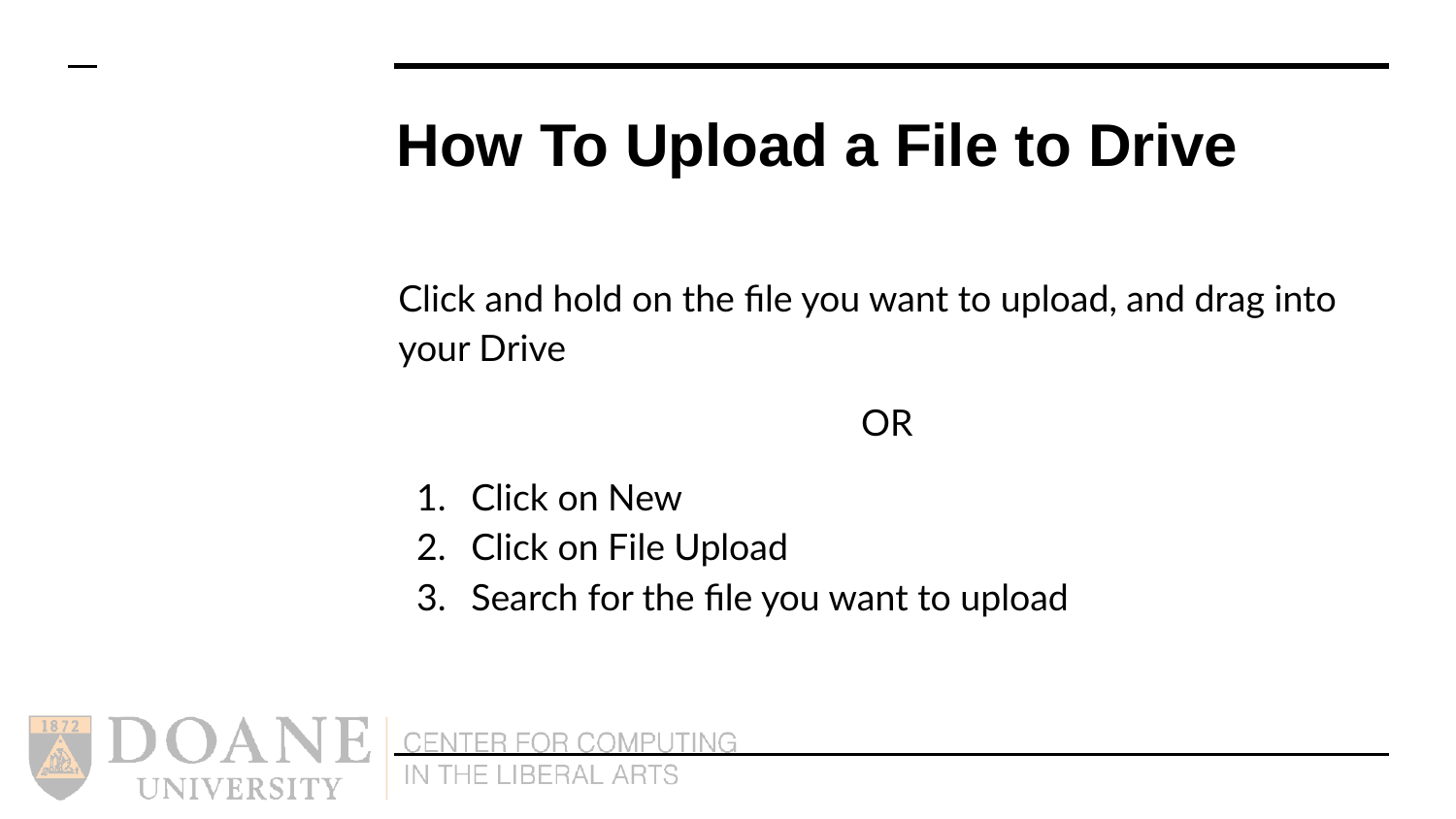

# How To Upload a File to Drive
Click and hold on the file you want to upload, and drag into your Drive
OR
Click on New
Click on File Upload
Search for the file you want to upload